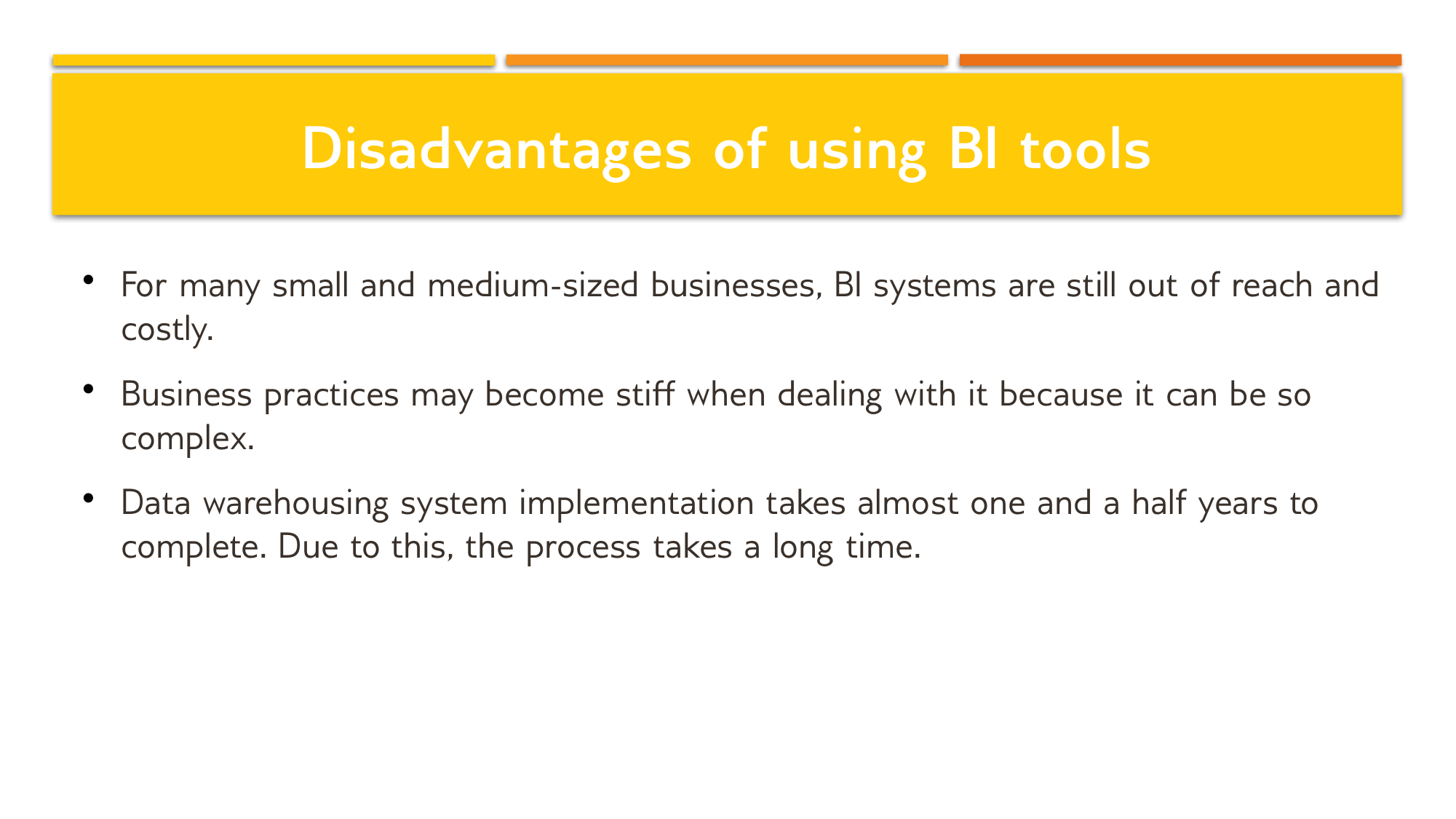

# Disadvantages of using BI tools
For many small and medium-sized businesses, BI systems are still out of reach and costly.
Business practices may become stiff when dealing with it because it can be so complex.
Data warehousing system implementation takes almost one and a half years to complete. Due to this, the process takes a long time.